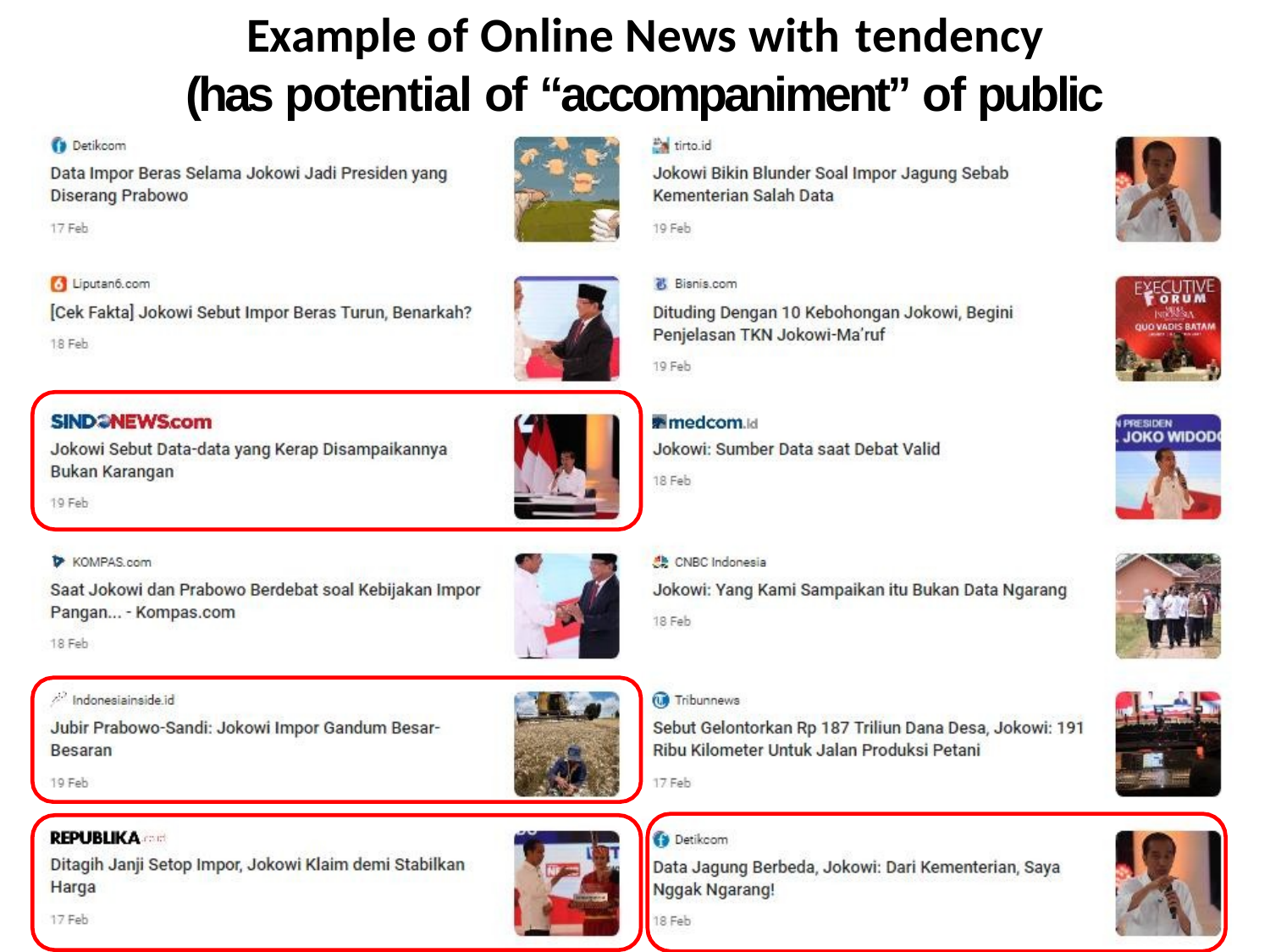

# Example of Online News with tendency
(has potential of “accompaniment” of public opinion)

76